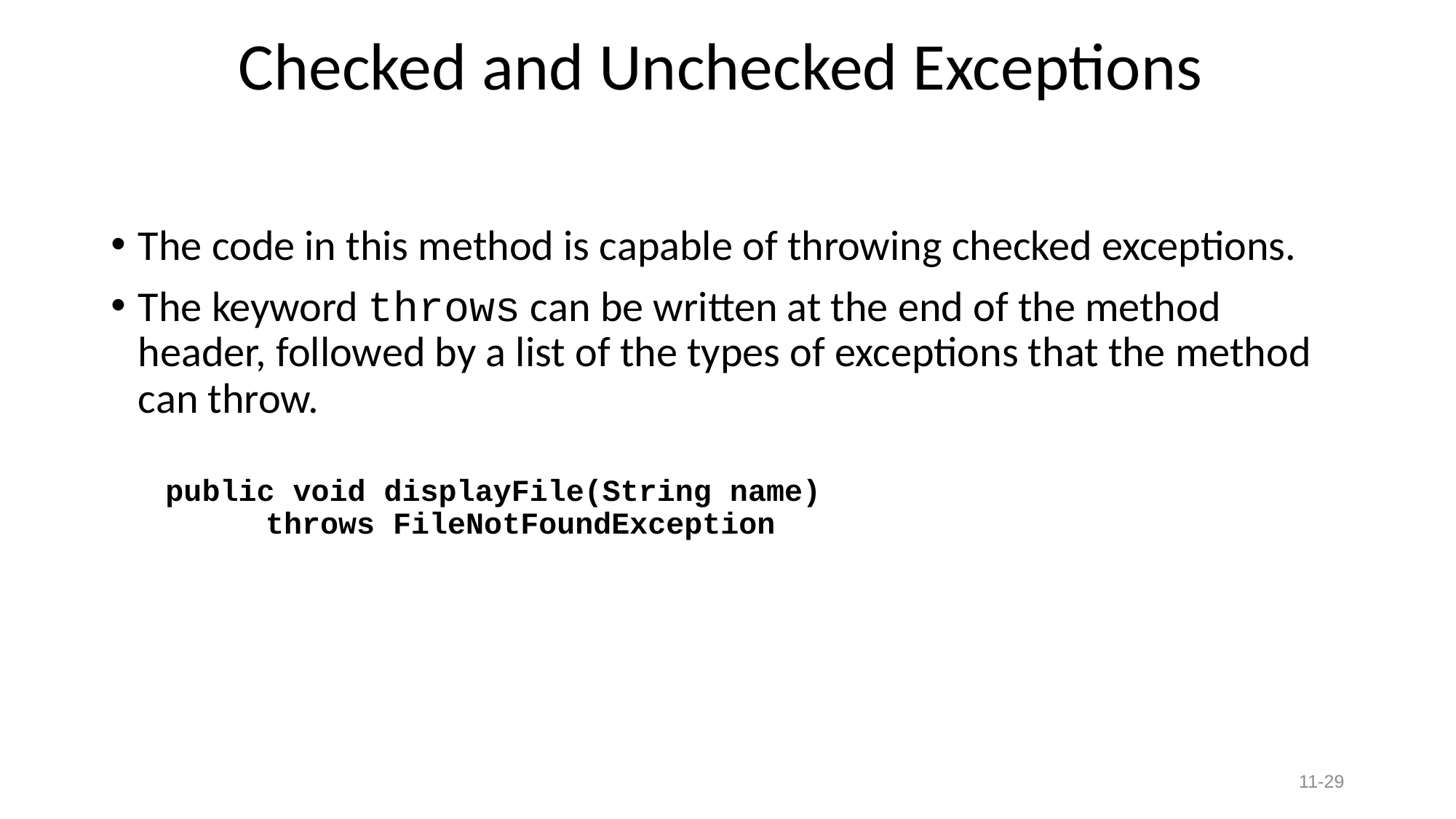

The code in this method is capable of throwing checked exceptions.
The keyword throws can be written at the end of the method header, followed by a list of the types of exceptions that the method can throw.
public void displayFile(String name)
    throws FileNotFoundException
Checked and Unchecked Exceptions
11-29